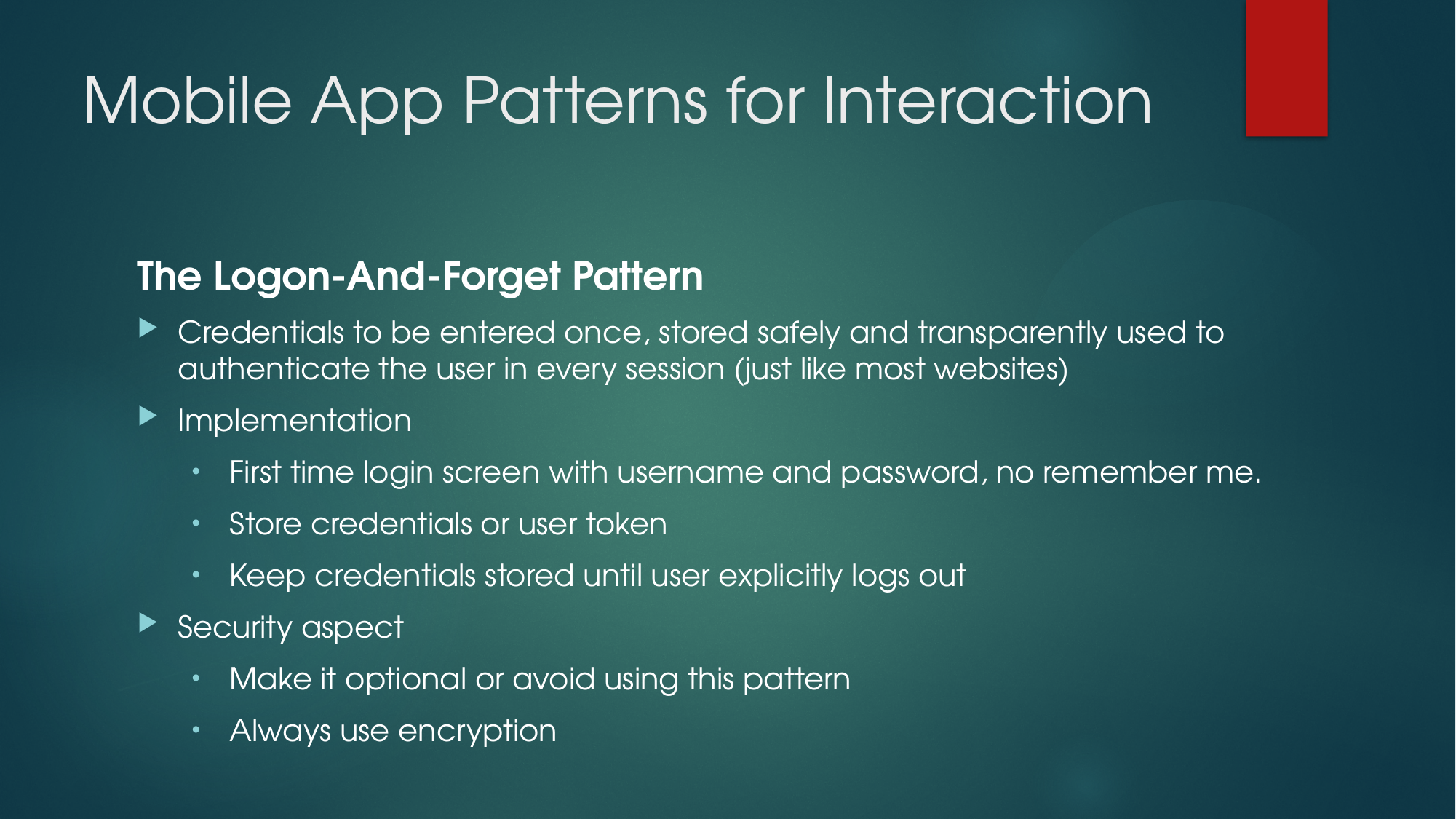

# Mobile App Patterns for Interaction
The Logon-And-Forget Pattern
Credentials to be entered once, stored safely and transparently used to authenticate the user in every session (just like most websites)
Implementation
First time login screen with username and password, no remember me.
Store credentials or user token
Keep credentials stored until user explicitly logs out
Security aspect
Make it optional or avoid using this pattern
Always use encryption